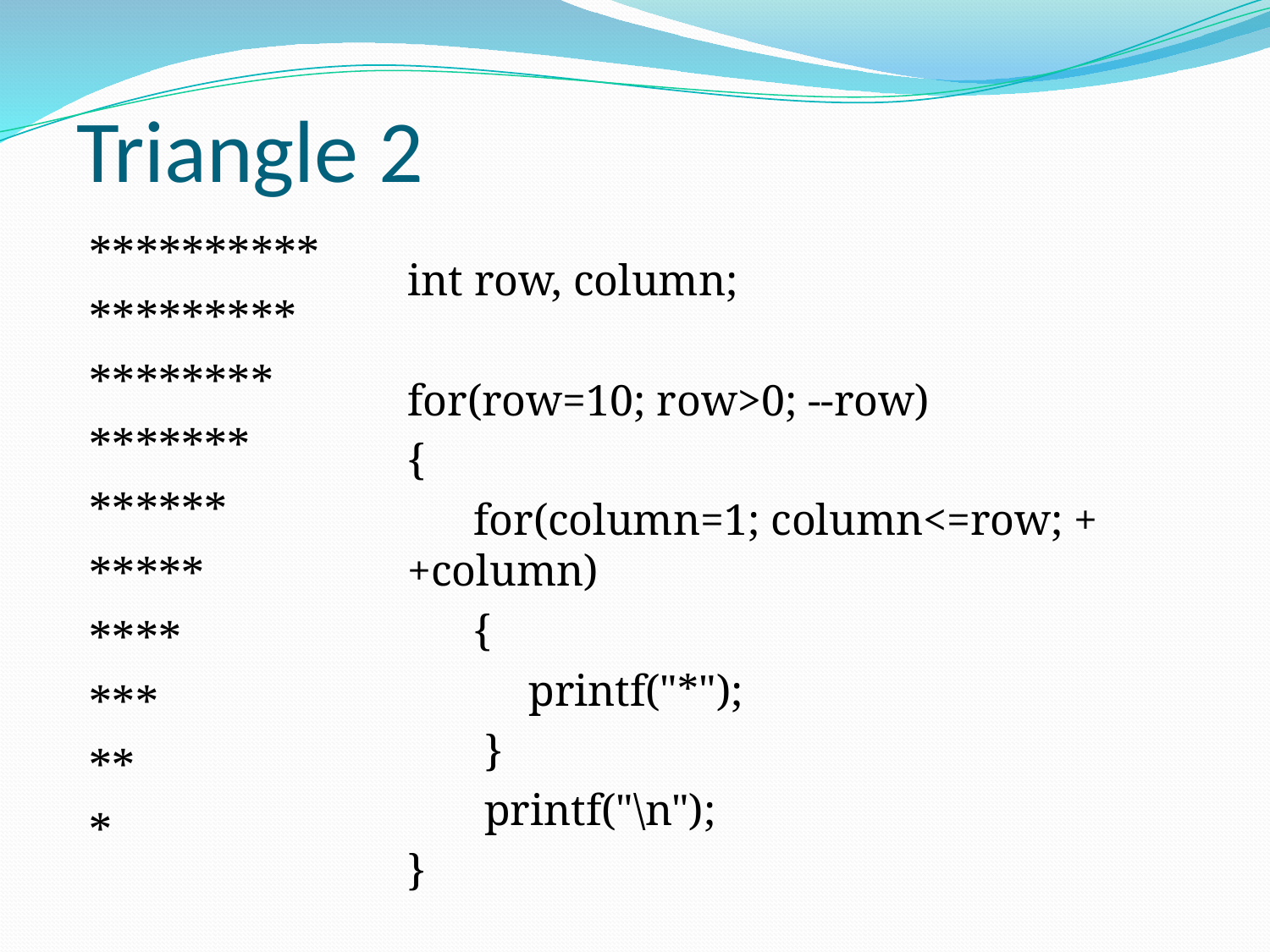

# Triangle 2
   **********
   *********
   ********
   *******
   ******
   *****
   ****
   ***
   **
   *

int row, column;

for(row=10; row>0; --row)
{
      for(column=1; column<=row; ++column)
      {
           printf("*");
       }
       printf("\n");
}